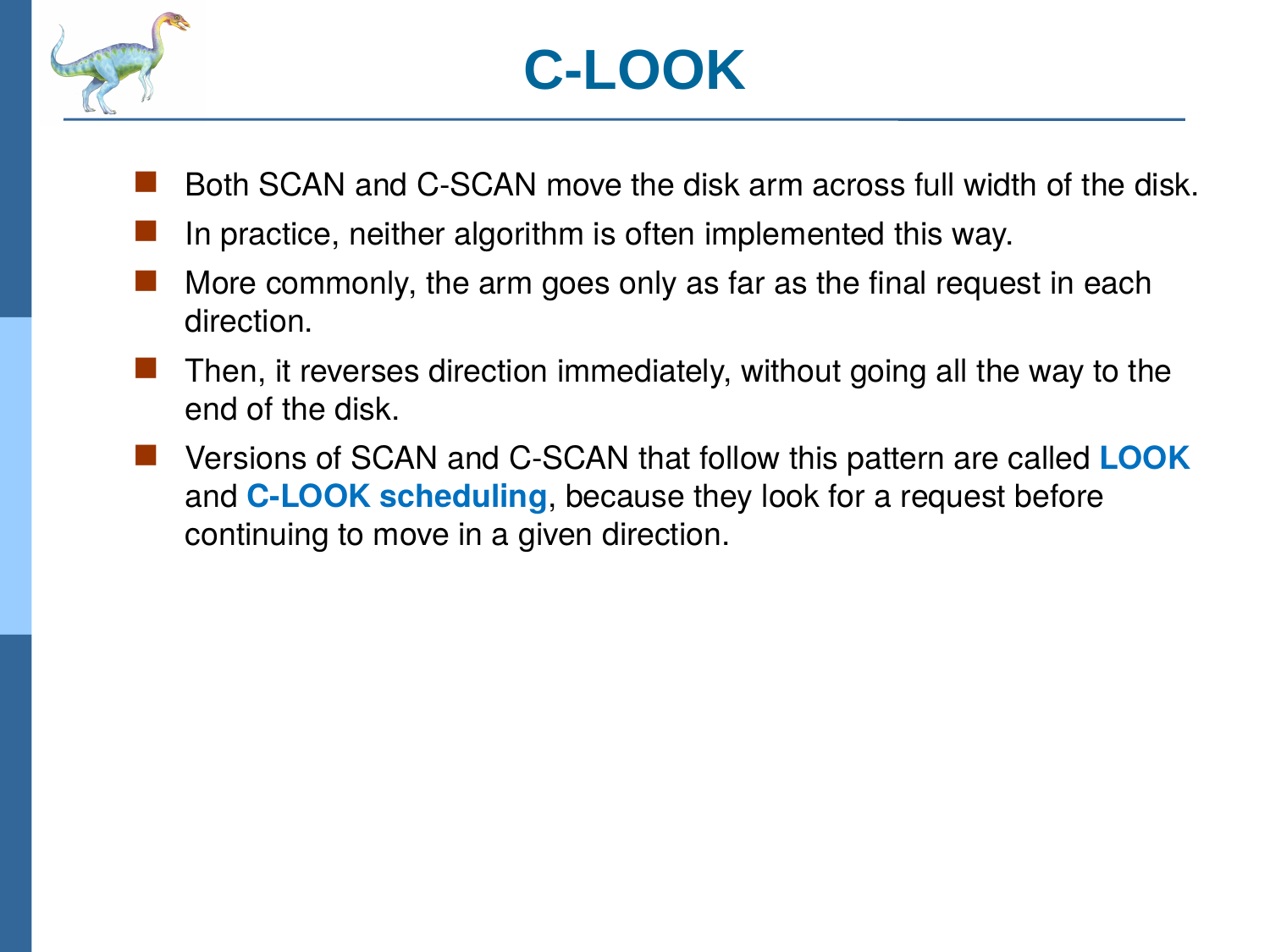

# C-LOOK
Both SCAN and C-SCAN move the disk arm across full width of the disk.
In practice, neither algorithm is often implemented this way.
More commonly, the arm goes only as far as the final request in each direction.
Then, it reverses direction immediately, without going all the way to the end of the disk.
Versions of SCAN and C-SCAN that follow this pattern are called LOOK and C-LOOK scheduling, because they look for a request before continuing to move in a given direction.